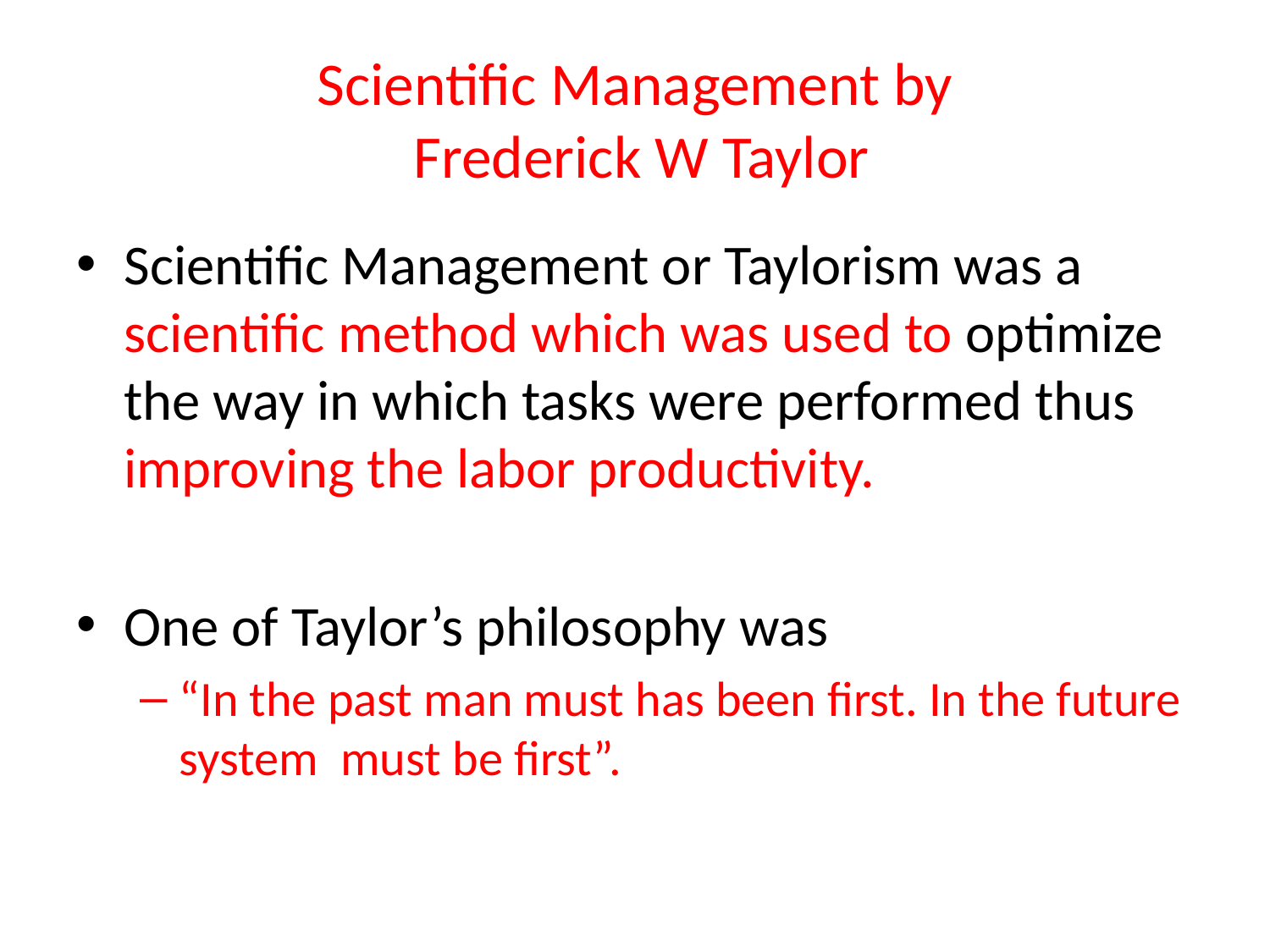

# Scientific Management by Frederick W Taylor
Scientific Management or Taylorism was a scientific method which was used to optimize the way in which tasks were performed thus improving the labor productivity.

One of Taylor’s philosophy was
“In the past man must has been first. In the future system  must be first”.